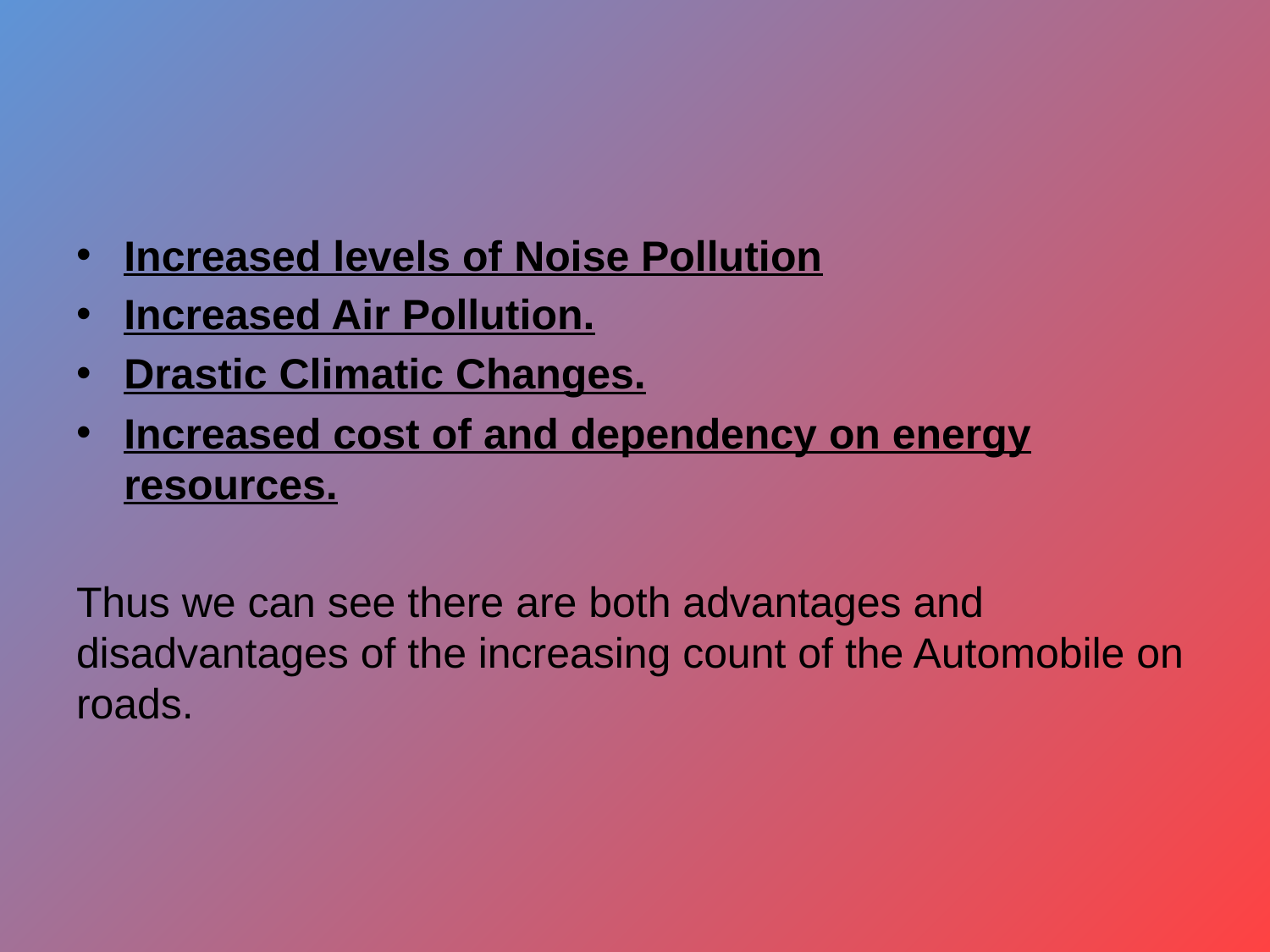

Increased levels of Noise Pollution
Increased Air Pollution.
Drastic Climatic Changes.
Increased cost of and dependency on energy resources.

Thus we can see there are both advantages and disadvantages of the increasing count of the Automobile on roads.